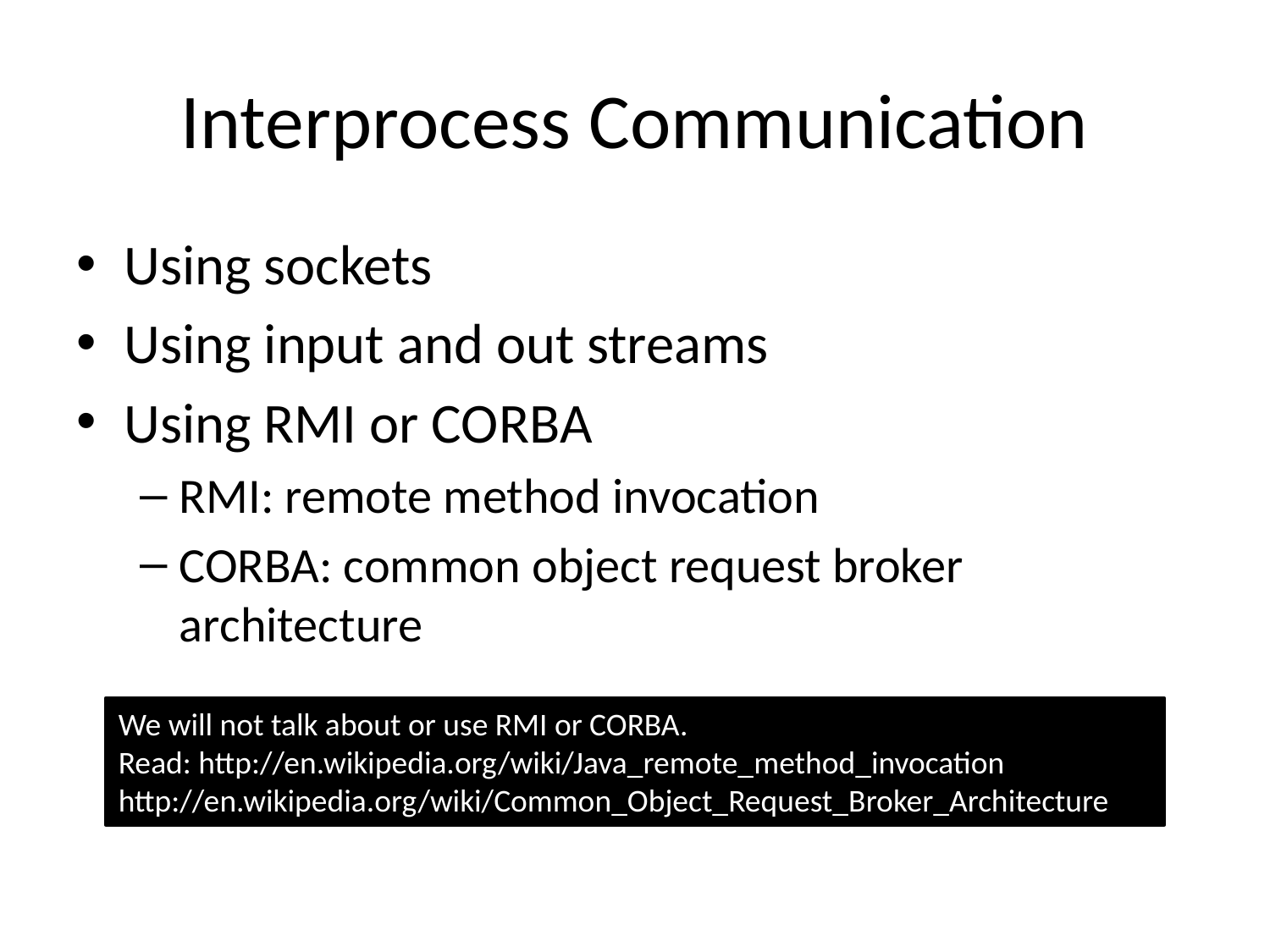

# Interprocess Communication
Using sockets
Using input and out streams
Using RMI or CORBA
RMI: remote method invocation
CORBA: common object request broker architecture
We will not talk about or use RMI or CORBA.
Read: http://en.wikipedia.org/wiki/Java_remote_method_invocation
http://en.wikipedia.org/wiki/Common_Object_Request_Broker_Architecture